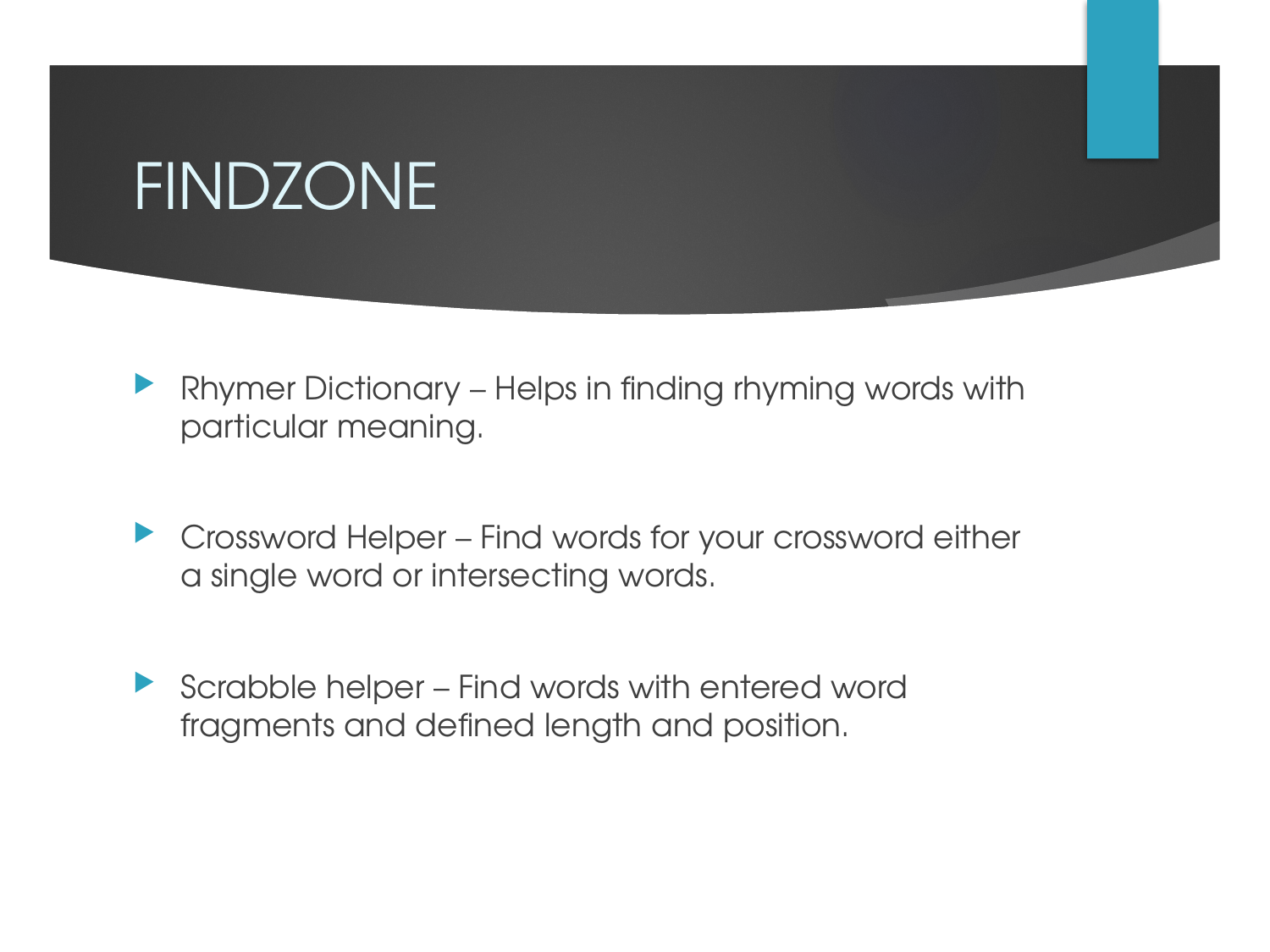

# FINDZONE
Rhymer Dictionary – Helps in finding rhyming words with particular meaning.

Crossword Helper – Find words for your crossword either a single word or intersecting words.

Scrabble helper – Find words with entered word fragments and defined length and position.